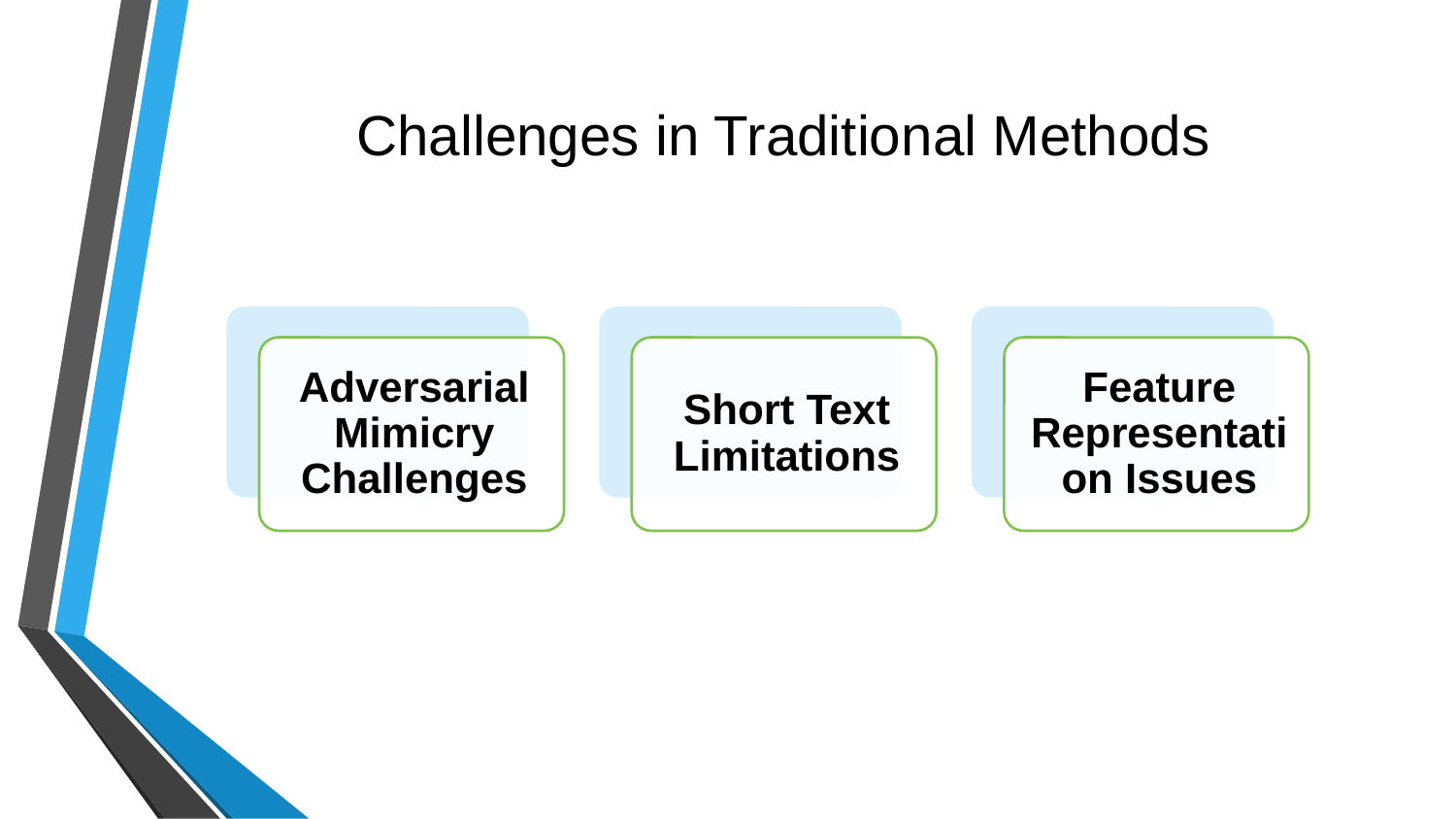

# Challenges in Traditional Methods
Adversarial Mimicry Challenges
Short Text
Limitations
Feature Representation Issues